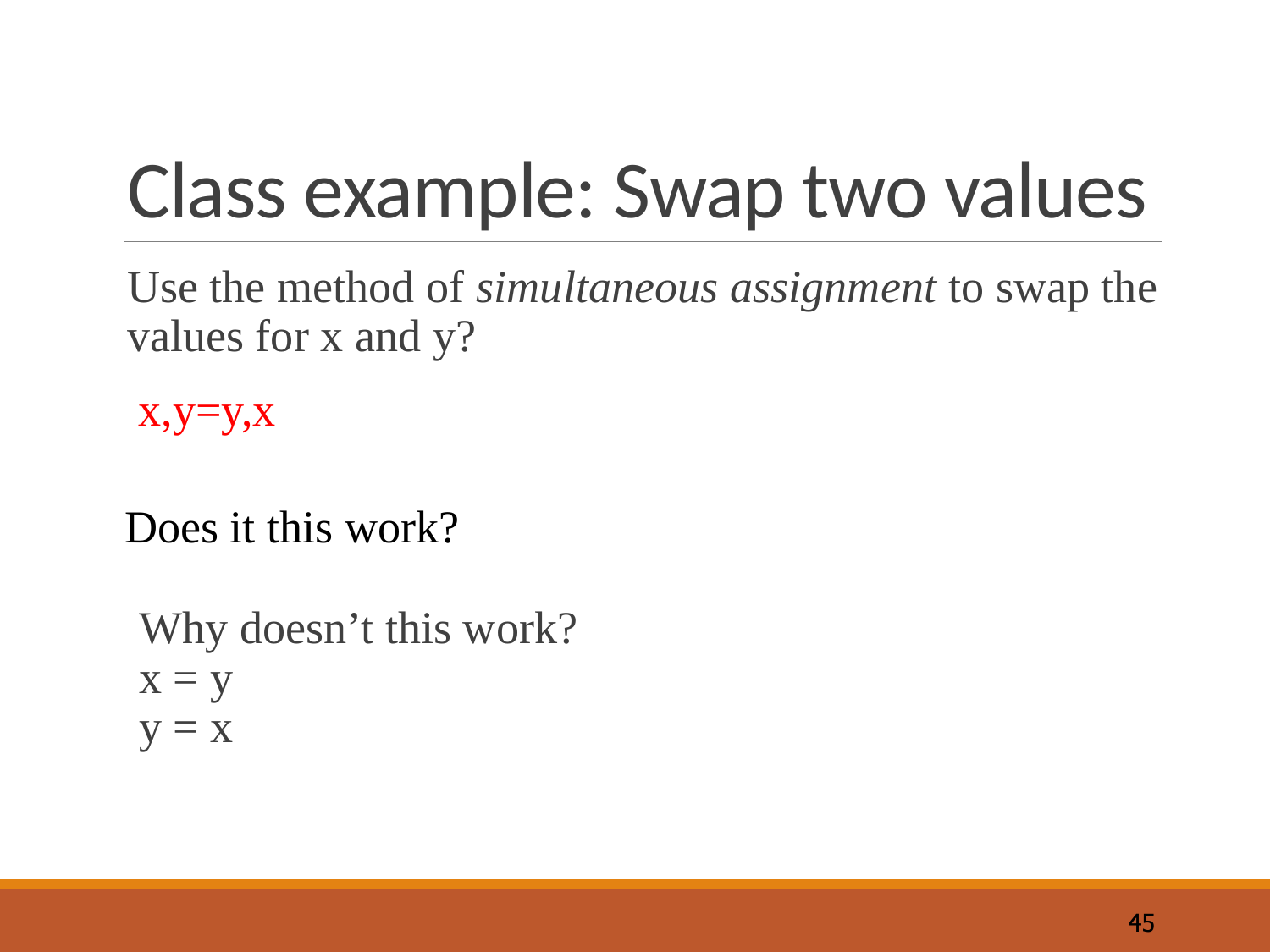

# Class example: Swap two values
Use the method of simultaneous assignment to swap the values for x and y?
 x,y=y,x
Does it this work?
Why doesn’t this work?
x = y
y = x
45